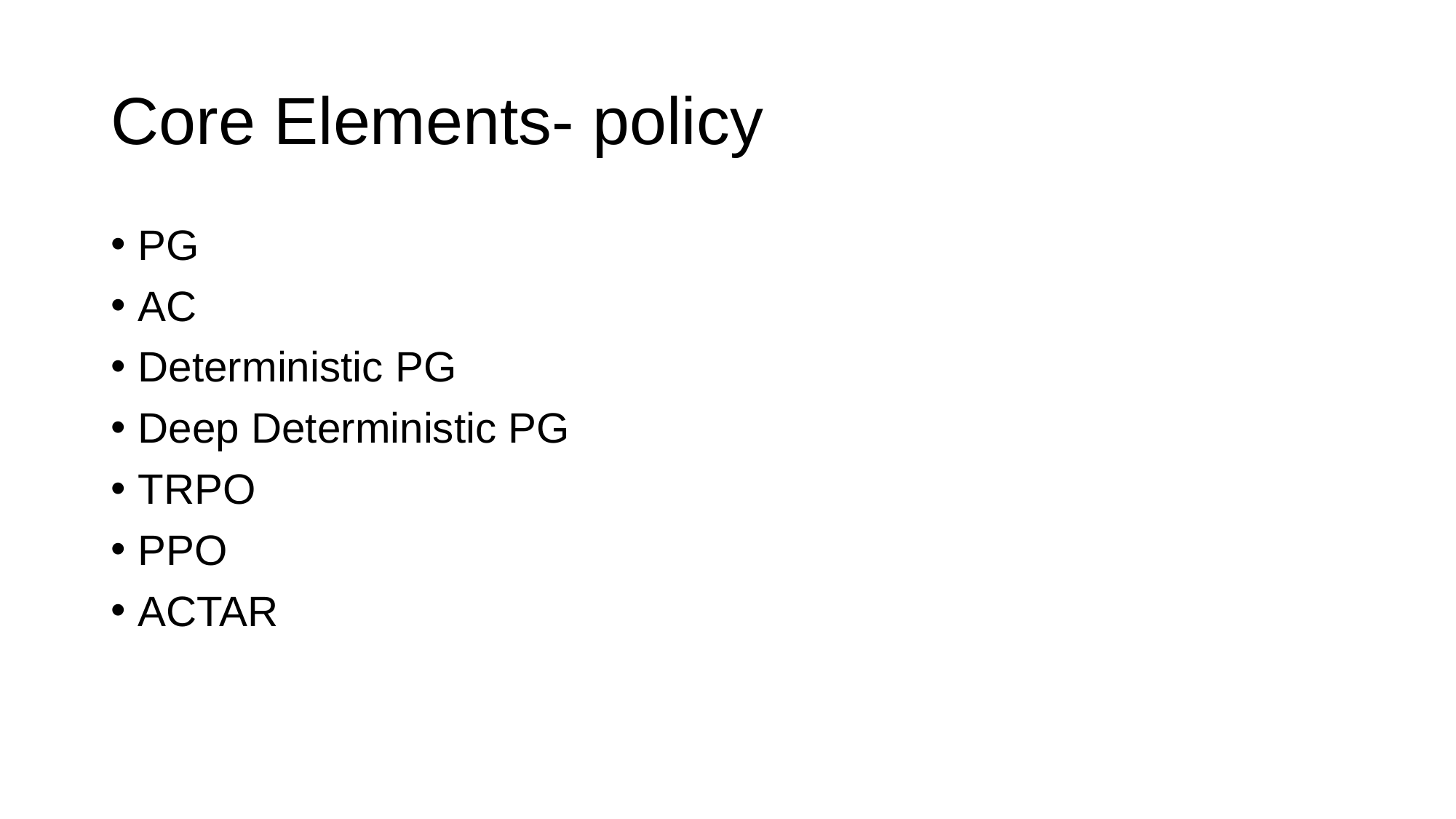

# Core Elements- policy
PG
AC
Deterministic PG
Deep Deterministic PG
TRPO
PPO
ACTAR